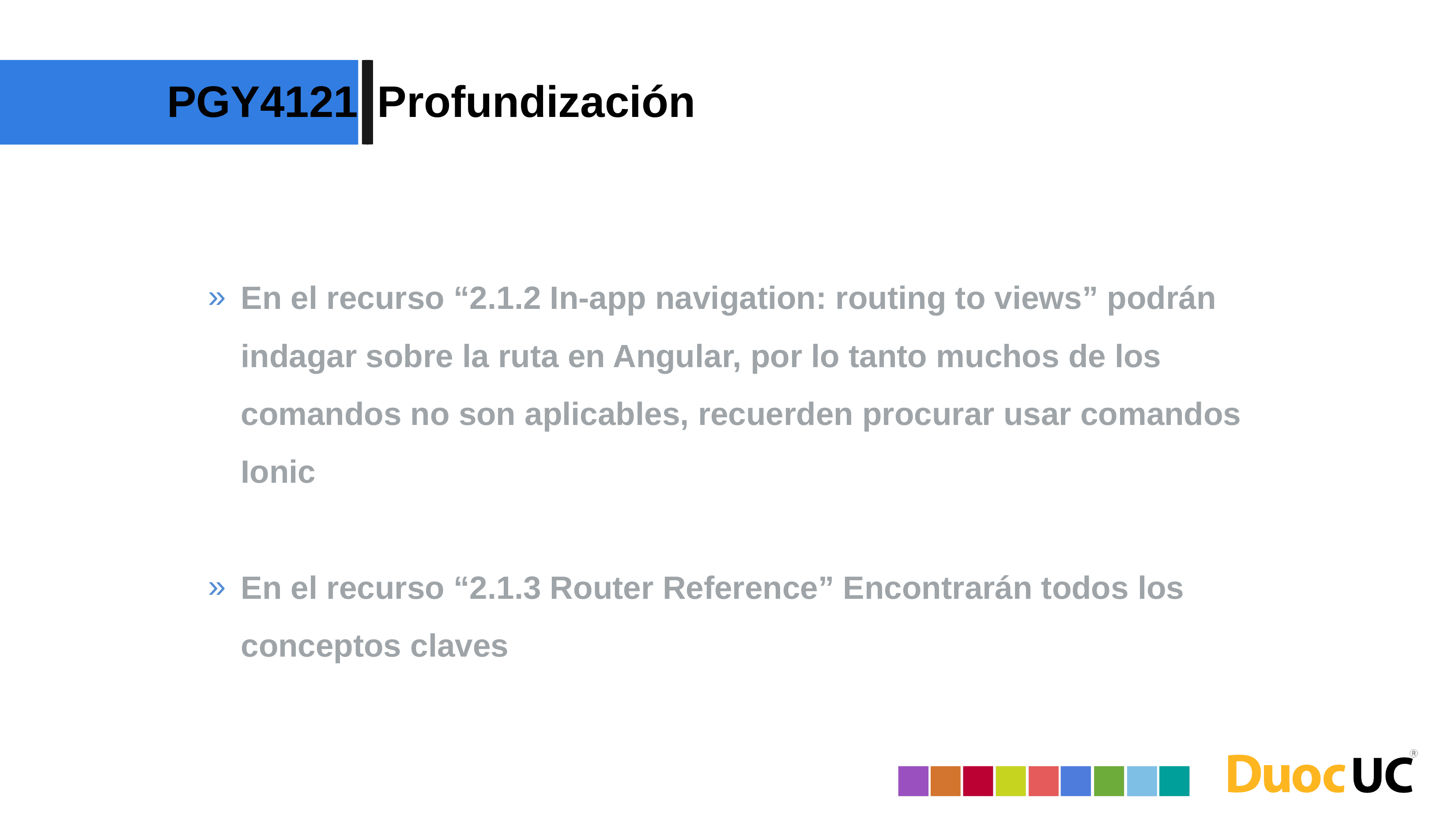

PGY4121
Profundización
En el recurso “2.1.2 In-app navigation: routing to views” podrán indagar sobre la ruta en Angular, por lo tanto muchos de los comandos no son aplicables, recuerden procurar usar comandos Ionic

En el recurso “2.1.3 Router Reference” Encontrarán todos los conceptos claves